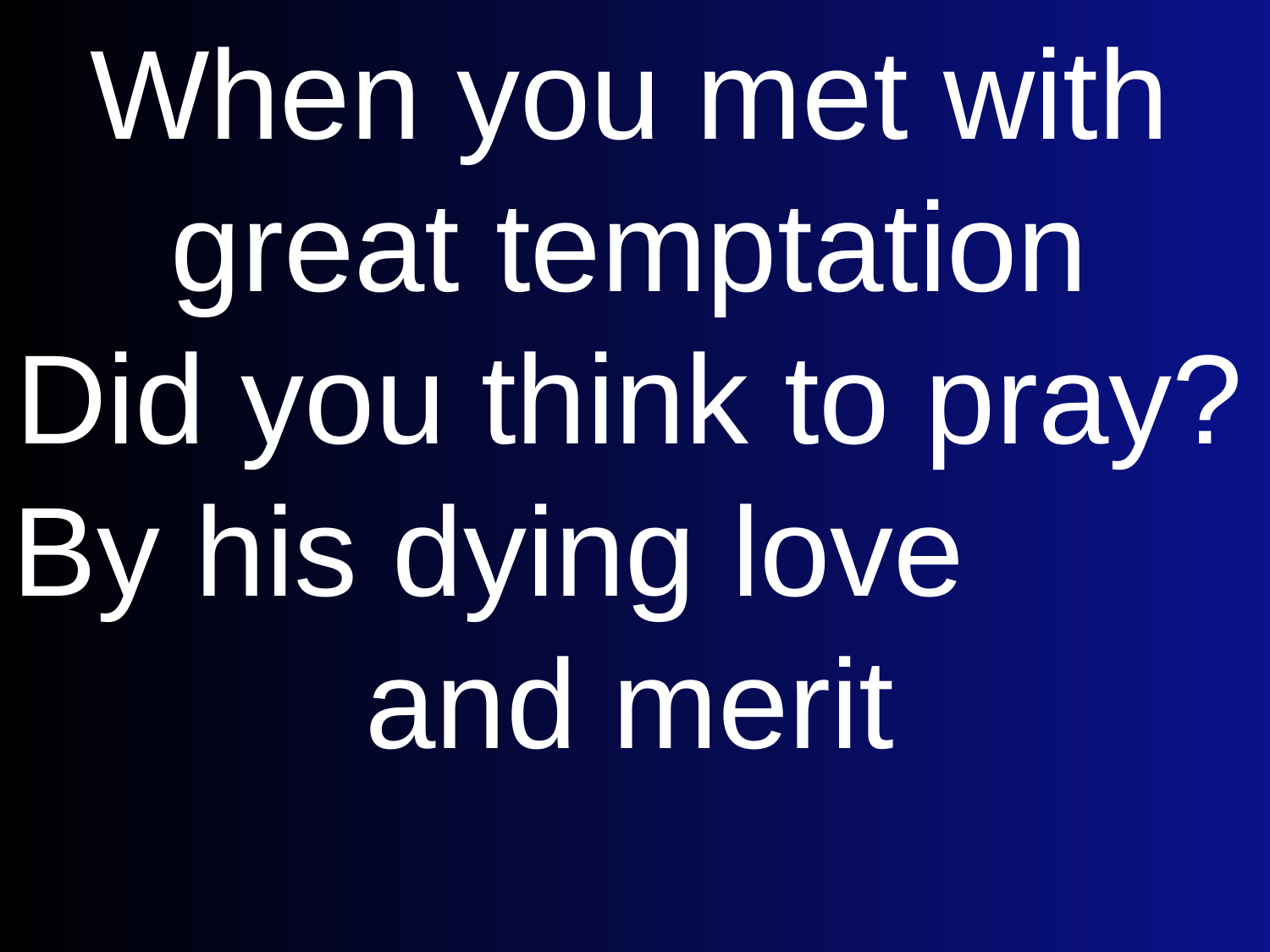

When you met with great temptation
Did you think to pray?
By his dying love         and merit